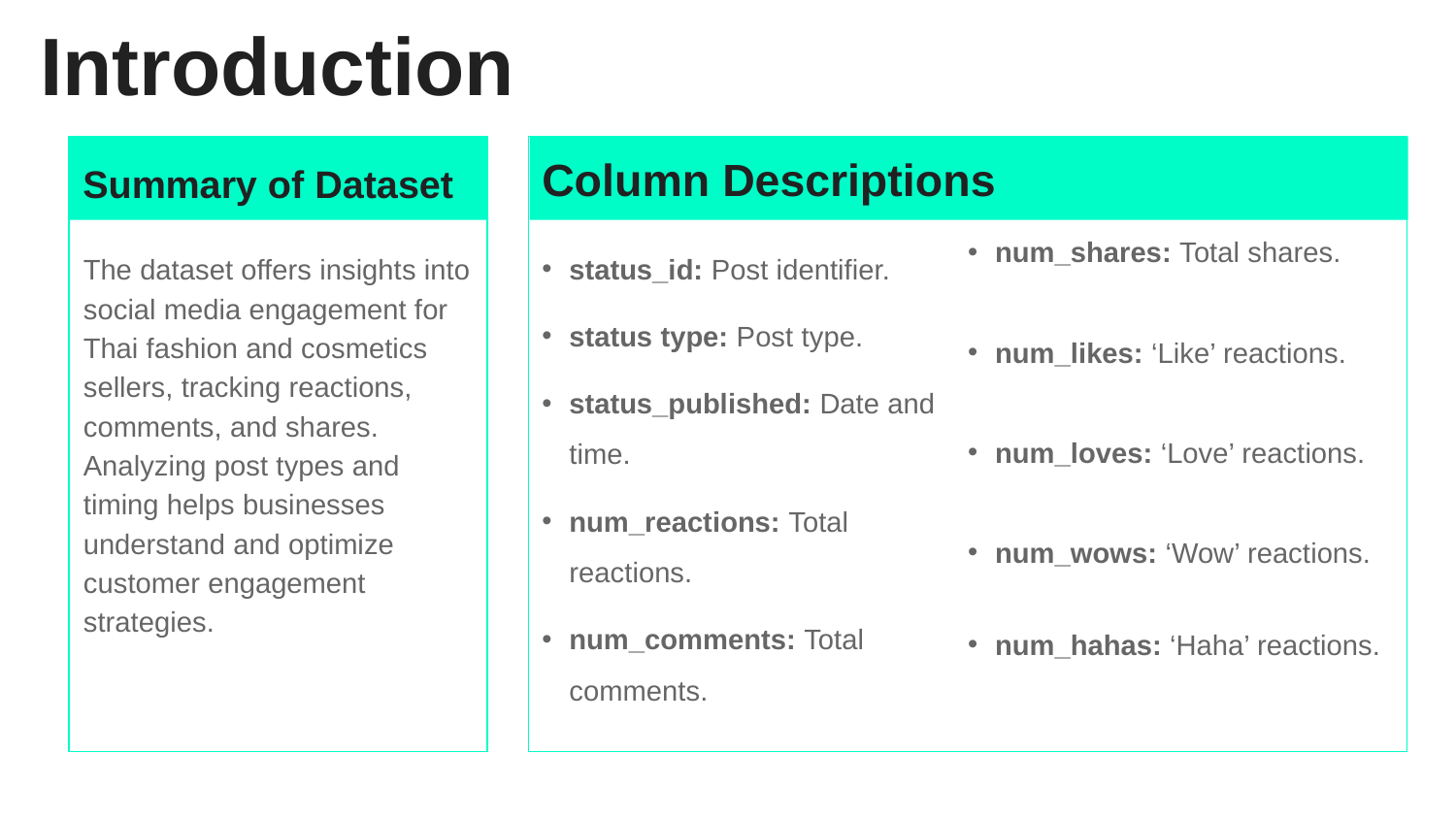

# Introduction
Column Descriptions

Summary of Dataset
status_id: Post identifier.
status type: Post type.
status_published: Date and time.
num_reactions: Total reactions.
num_comments: Total comments.
num_shares: Total shares.

num_likes: ‘Like’ reactions.

num_loves: ‘Love’ reactions.

num_wows: ‘Wow’ reactions.

num_hahas: ‘Haha’ reactions.
The dataset offers insights into social media engagement for Thai fashion and cosmetics sellers, tracking reactions, comments, and shares. Analyzing post types and timing helps businesses understand and optimize customer engagement strategies.